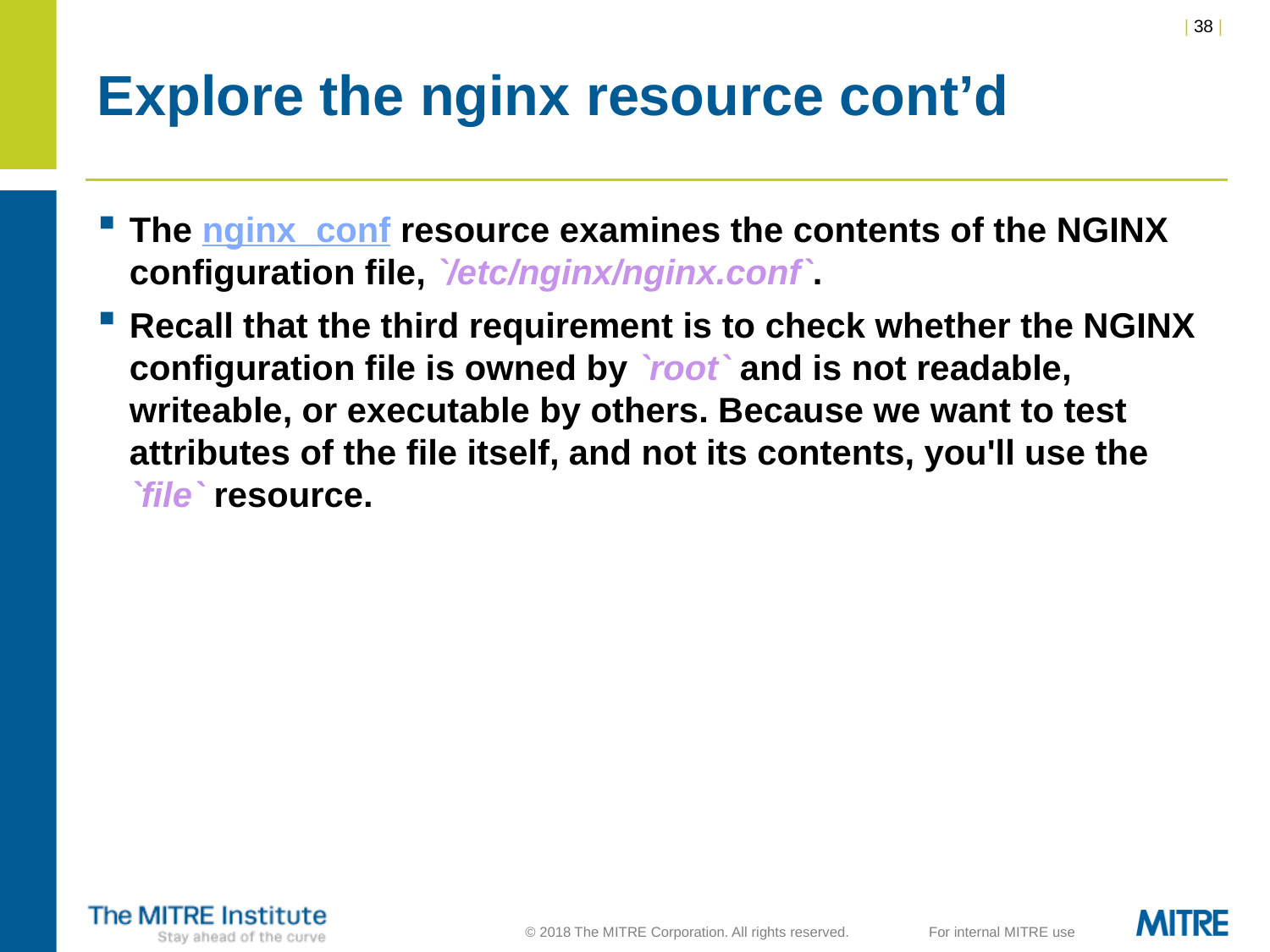

# Explore the nginx resource cont’d
The nginx_conf resource examines the contents of the NGINX configuration file, `/etc/nginx/nginx.conf`.
Recall that the third requirement is to check whether the NGINX configuration file is owned by `root` and is not readable, writeable, or executable by others. Because we want to test attributes of the file itself, and not its contents, you'll use the `file` resource.